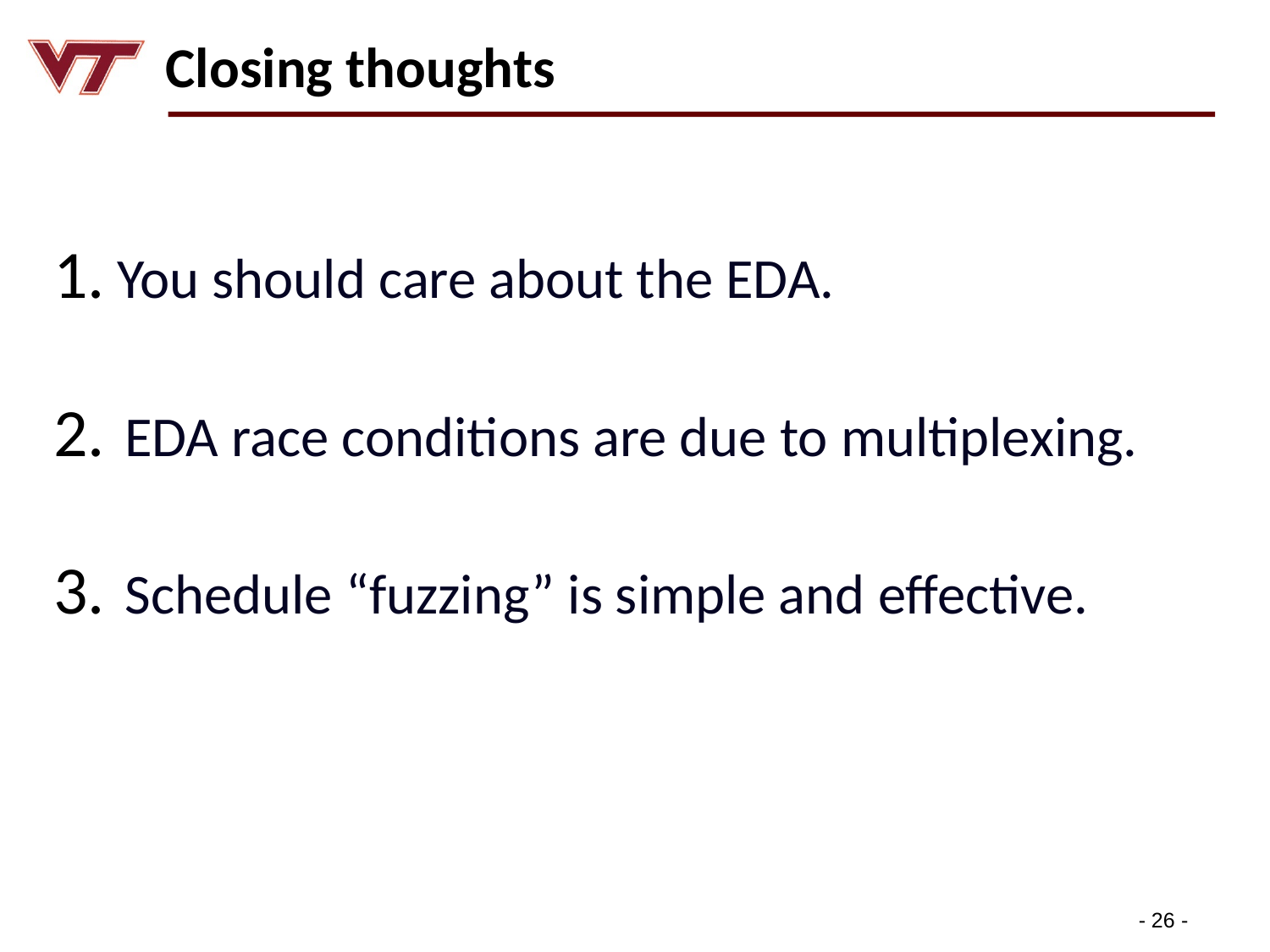

# Closing thoughts
You should care about the EDA.

EDA race conditions are due to multiplexing.

Schedule “fuzzing” is simple and effective.